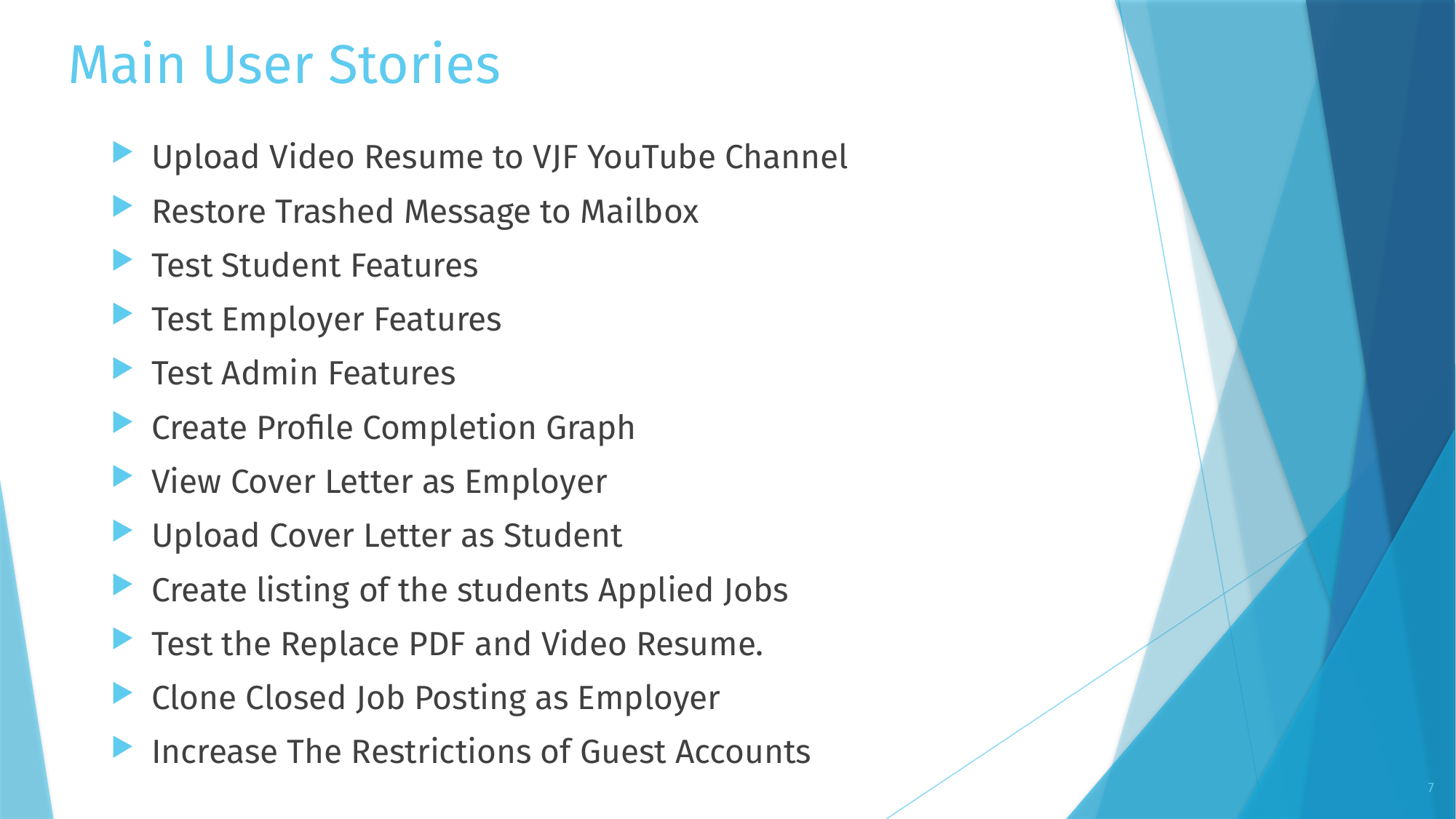

# Main User Stories
Upload Video Resume to VJF YouTube Channel
Restore Trashed Message to Mailbox
Test Student Features
Test Employer Features
Test Admin Features
Create Profile Completion Graph
View Cover Letter as Employer
Upload Cover Letter as Student
Create listing of the students Applied Jobs
Test the Replace PDF and Video Resume.
Clone Closed Job Posting as Employer
Increase The Restrictions of Guest Accounts

7